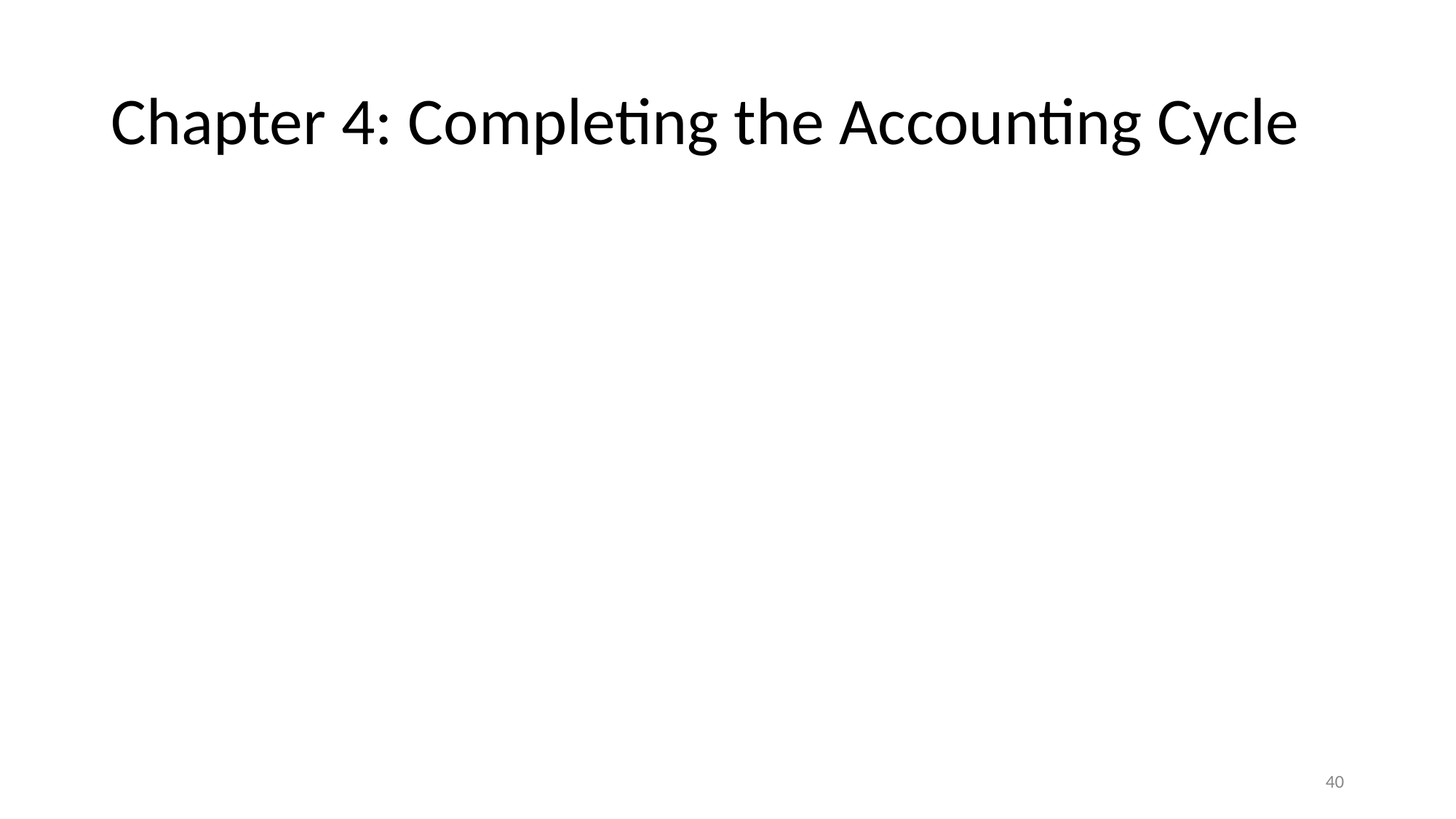

# Chapter 4: Completing the Accounting Cycle

40